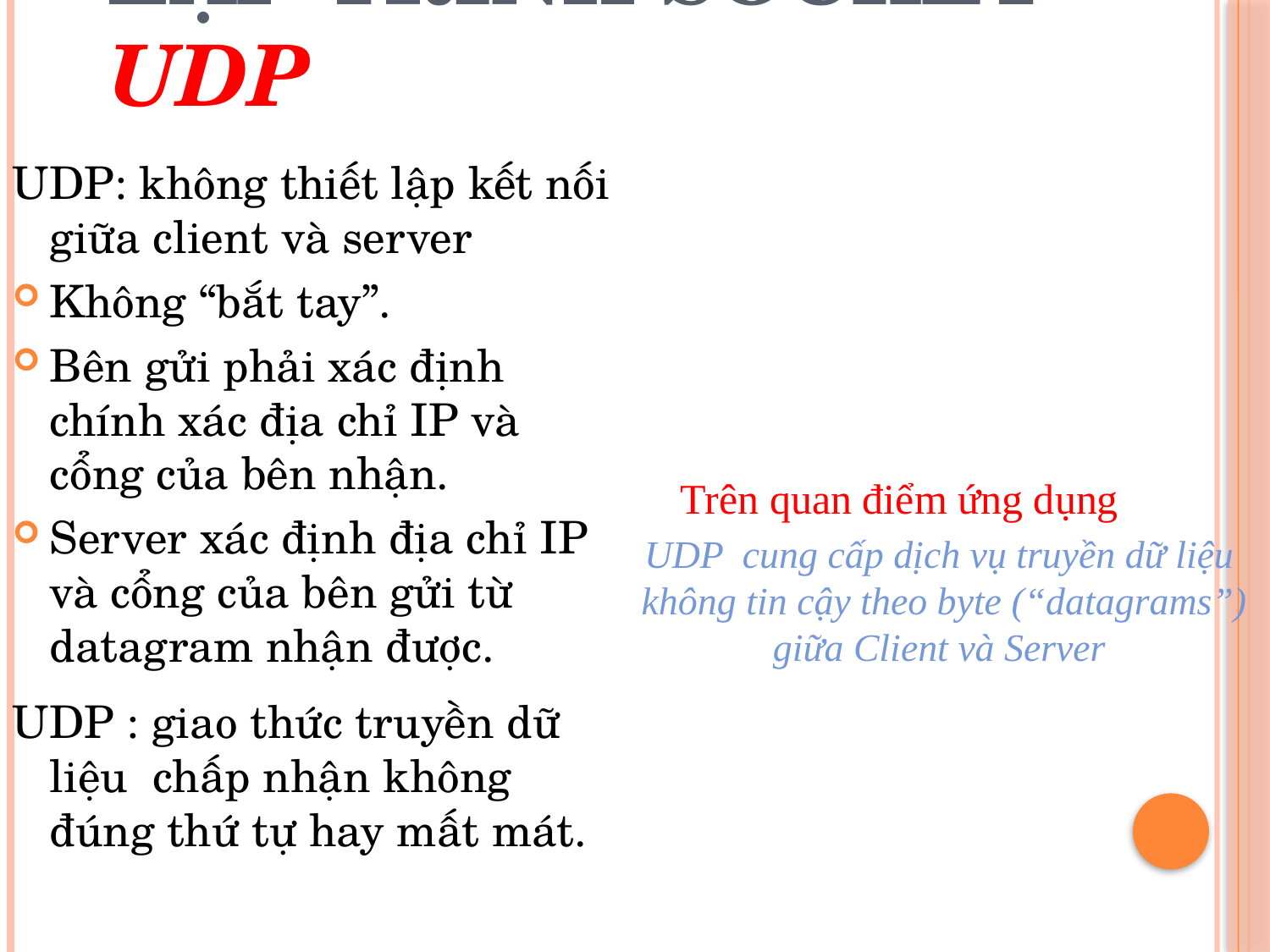

# Lập trình Socket UDP
UDP: không thiết lập kết nối giữa client và server
Không “bắt tay”.
Bên gửi phải xác định chính xác địa chỉ IP và  cổng của bên nhận.
Server xác định địa chỉ IP và cổng của bên gửi từ datagram nhận được.
UDP : giao thức truyền dữ liệu  chấp nhận không đúng thứ tự hay mất mát.
Trên quan điểm ứng dụng

UDP  cung cấp dịch vụ truyền dữ liệu
 không tin cậy theo byte (“datagrams”)
giữa Client và Server